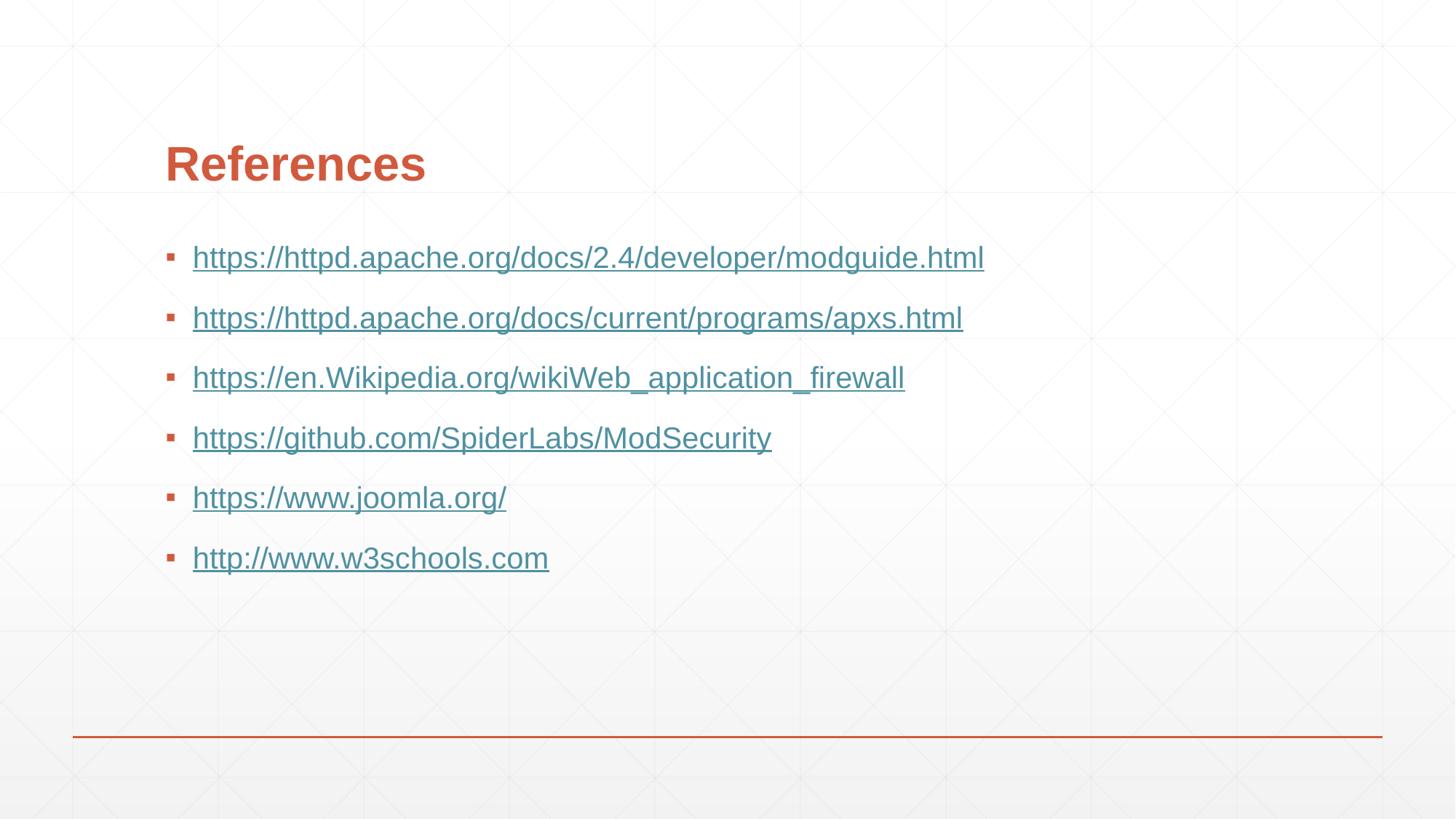

# References
https://httpd.apache.org/docs/2.4/developer/modguide.html
https://httpd.apache.org/docs/current/programs/apxs.html
https://en.Wikipedia.org/wikiWeb_application_firewall
https://github.com/SpiderLabs/ModSecurity
https://www.joomla.org/
http://www.w3schools.com